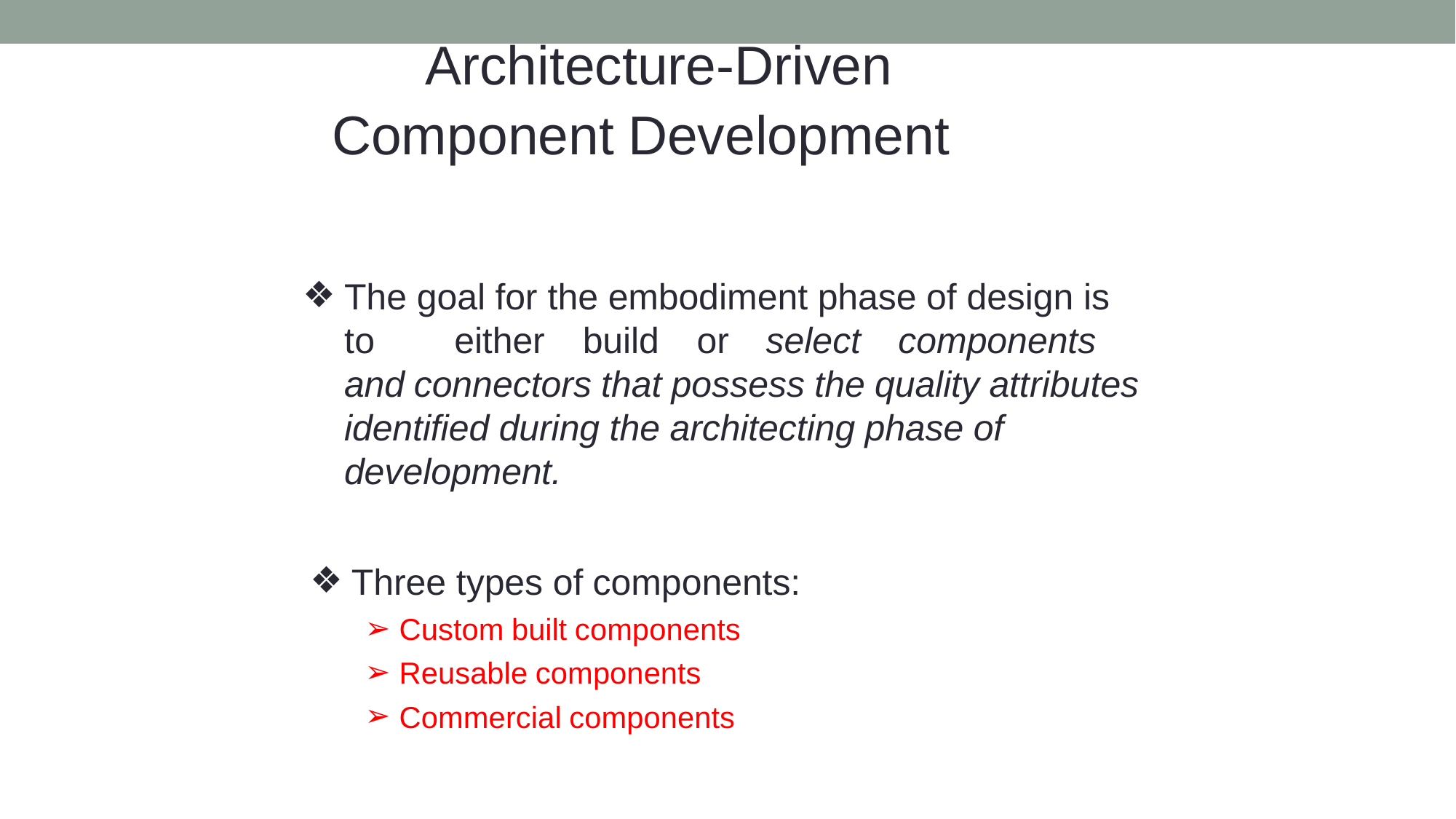

Architecture-Driven
Component Development
The goal for the embodiment phase of design is
to	either	build	or	select	components	and connectors that possess the quality attributes identified during the architecting phase of development.

Three types of components:
Custom built components
Reusable components
Commercial components